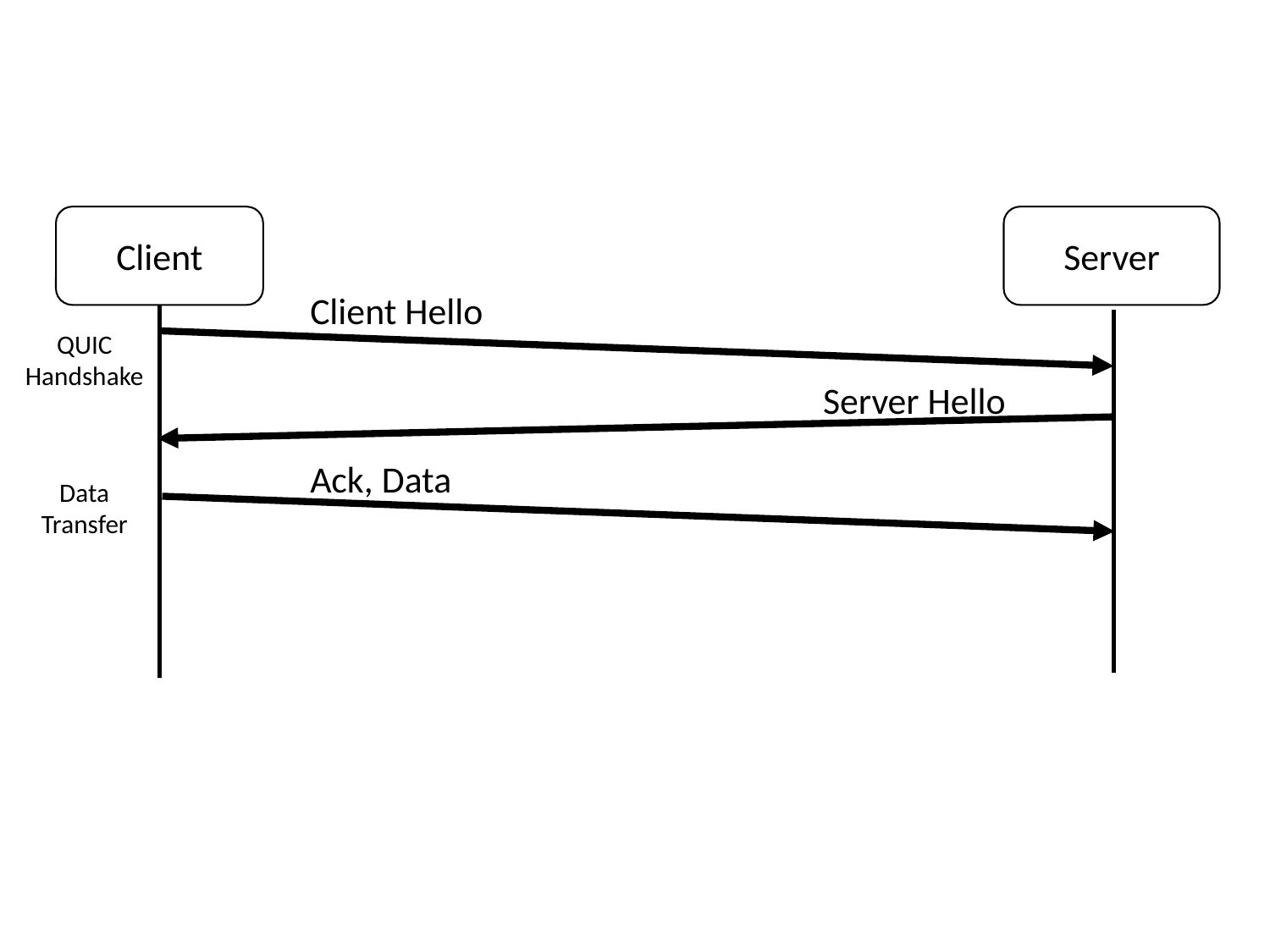

Server
Client
Client Hello
QUIC
Handshake
Server Hello
Ack, Data
Data
Transfer